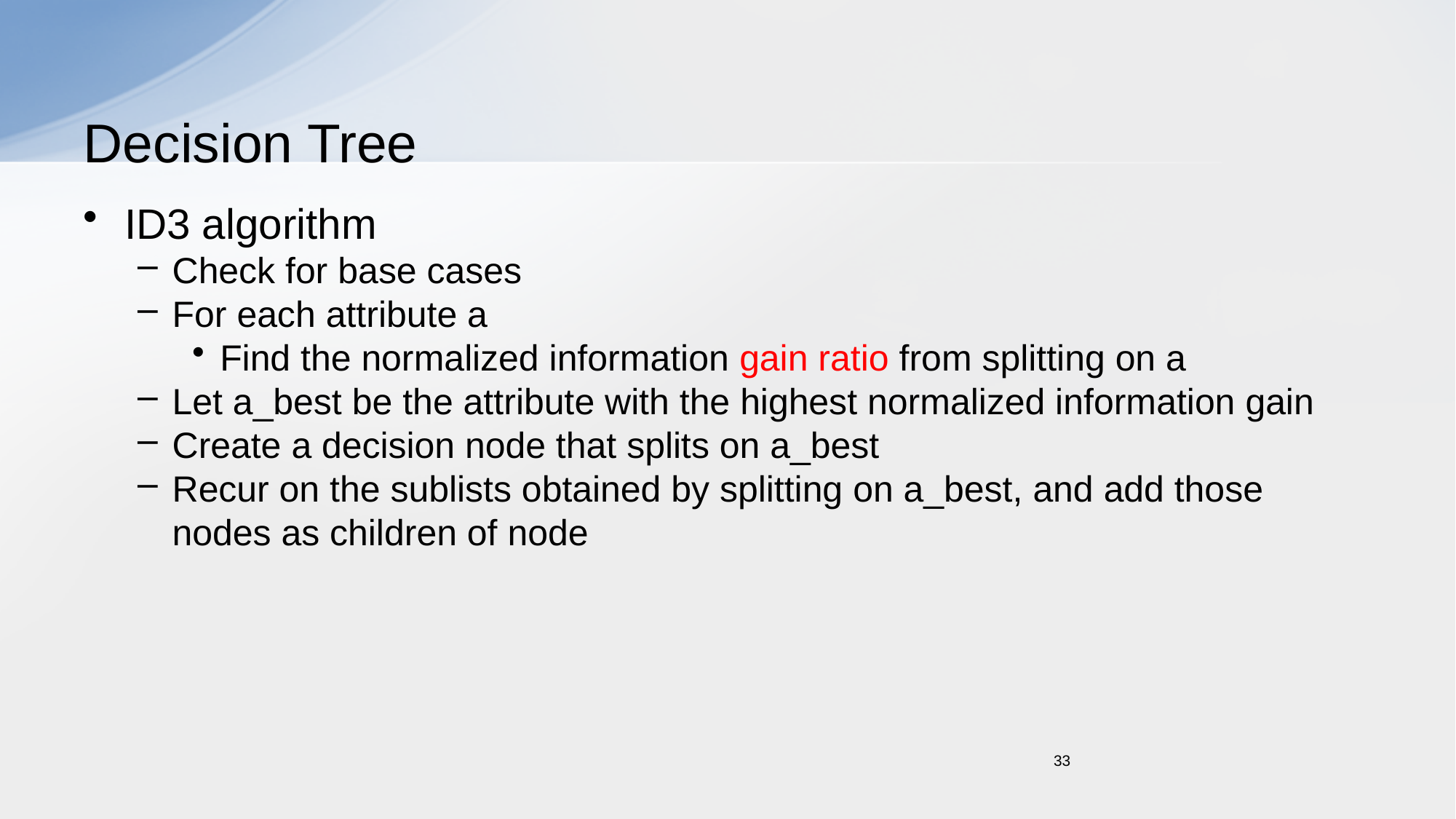

# Decision Tree
ID3 algorithm
Check for base cases
For each attribute a
Find the normalized information gain ratio from splitting on a
Let a_best be the attribute with the highest normalized information gain
Create a decision node that splits on a_best
Recur on the sublists obtained by splitting on a_best, and add those nodes as children of node
33